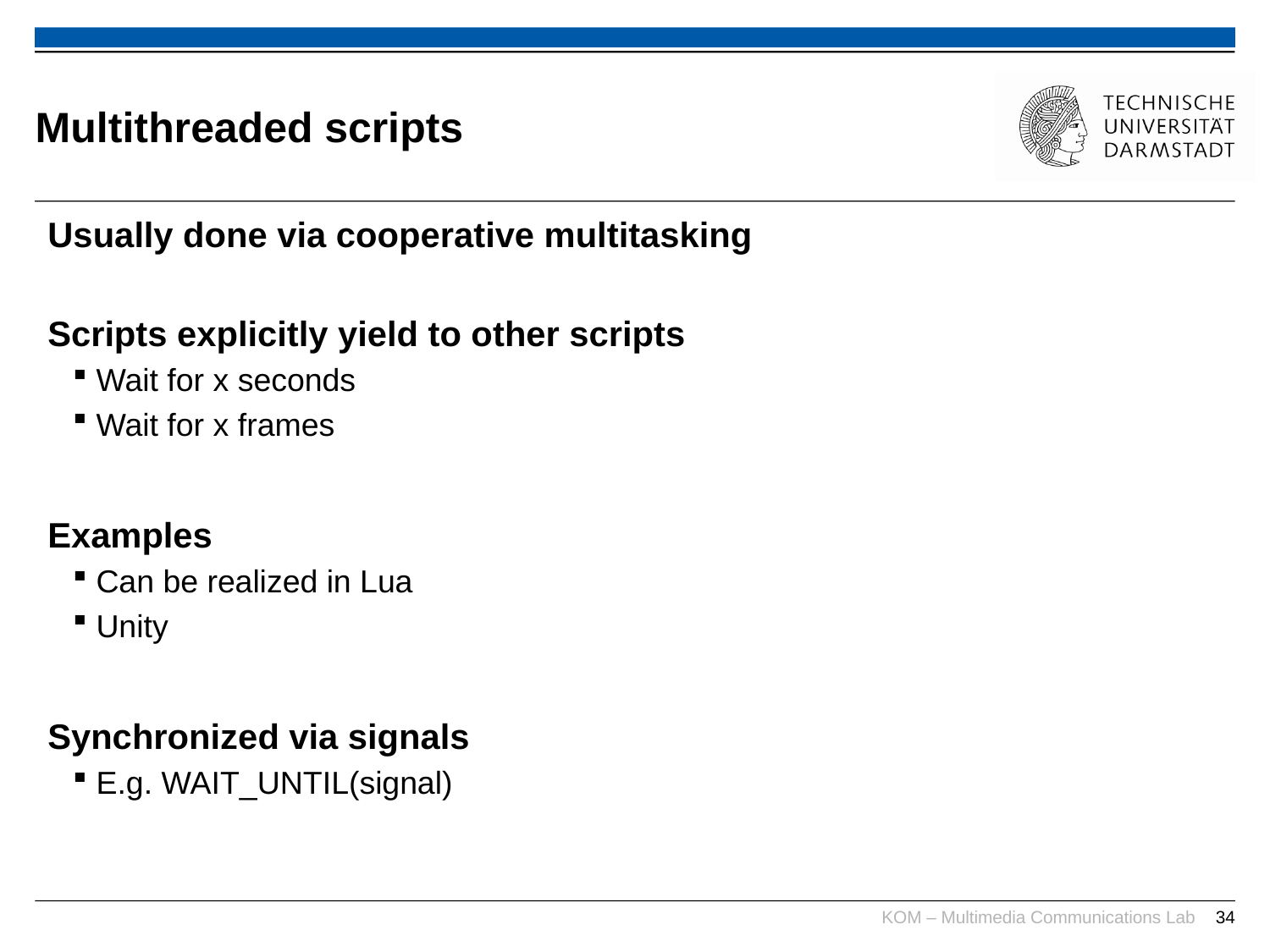

# Multithreaded scripts
Usually done via cooperative multitasking

Scripts explicitly yield to other scripts
Wait for x seconds
Wait for x frames

Examples
Can be realized in Lua
Unity

Synchronized via signals
E.g. WAIT_UNTIL(signal)